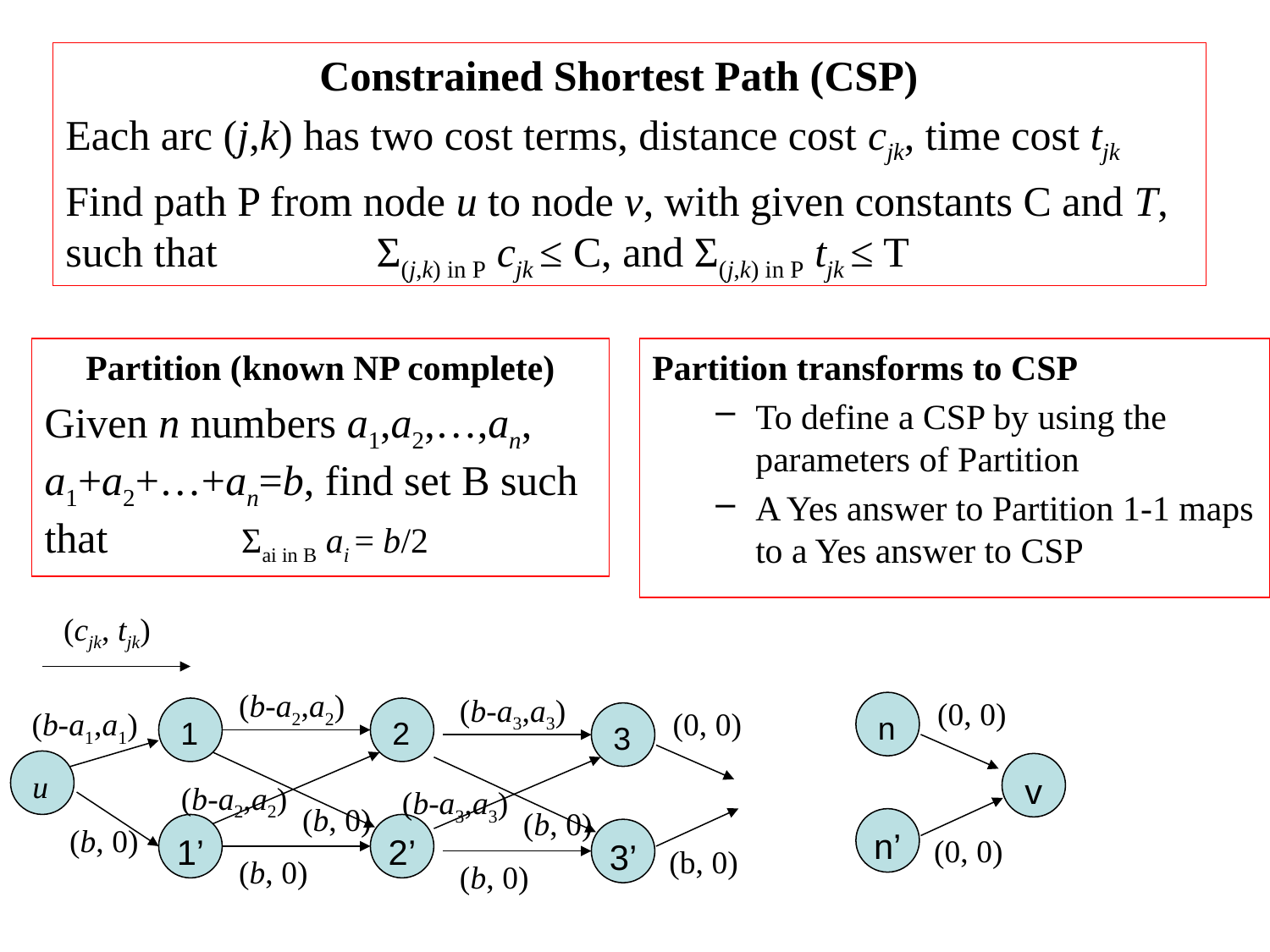

Constrained Shortest Path (CSP)
Each arc (j,k) has two cost terms, distance cost cjk, time cost tjk
Find path P from node u to node v, with given constants C and T, such that               Σ(j,k) in P cjk ≤ C, and Σ(j,k) in P tjk ≤ T
Partition (known NP complete)
Given n numbers a1,a2,…,an, a1+a2+…+an=b, find set B such that               Σai in B ai = b/2
Partition transforms to CSP
To define a CSP by using the parameters of Partition
A Yes answer to Partition 1-1 maps to a Yes answer to CSP

(cjk, tjk)
(b-a2,a2)
(b-a3,a3)
(0, 0)
n
(b-a1,a1)
1
2
(0, 0)
3
u
v
(b-a2,a2)
(b-a3,a3)
(b, 0)
(b, 0)
n’
(b, 0)
1’
2’
3’
(0, 0)
(b, 0)
(b, 0)
(b, 0)